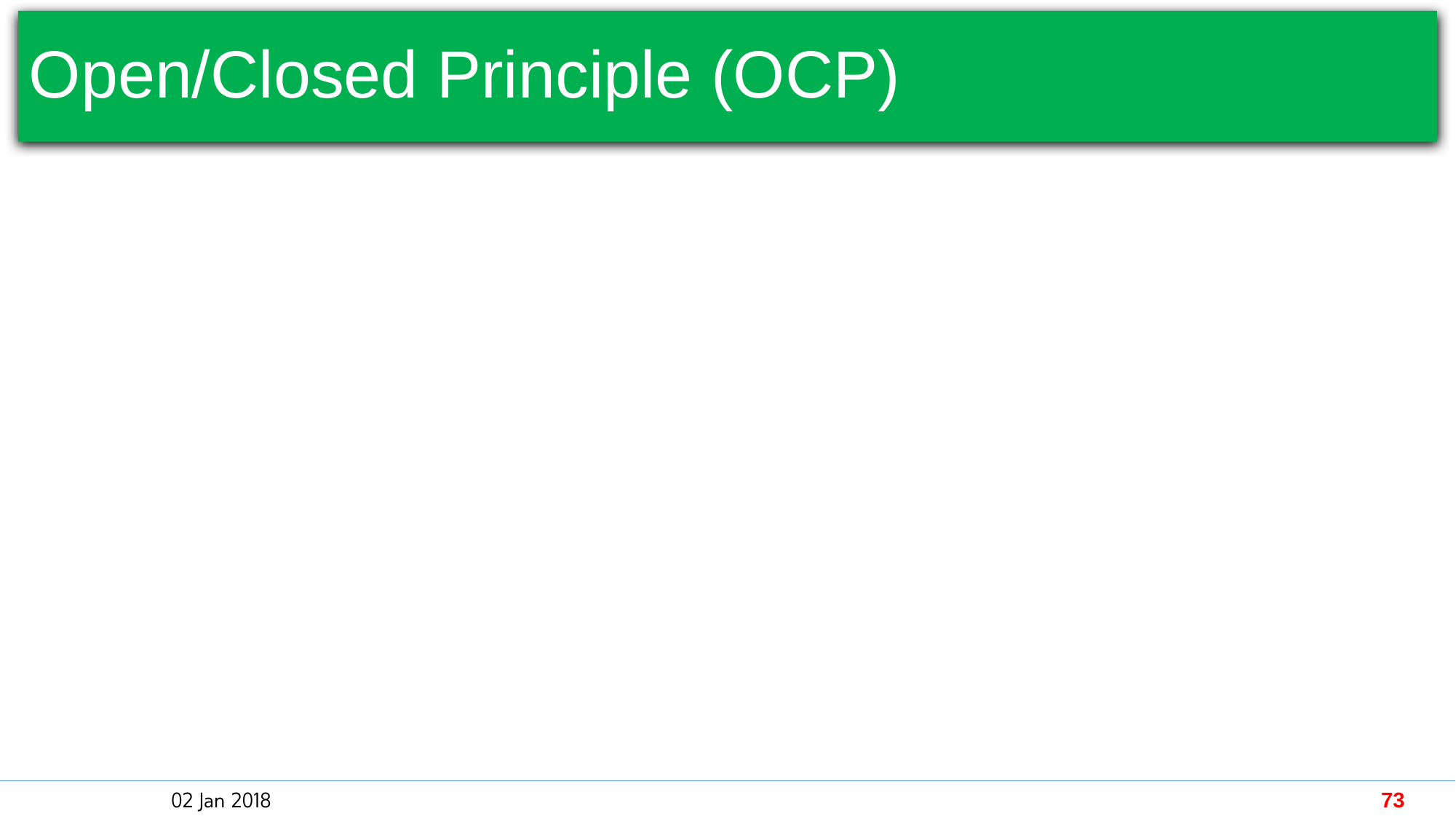

# Open/Closed Principle (OCP)

02 Jan 2018
73